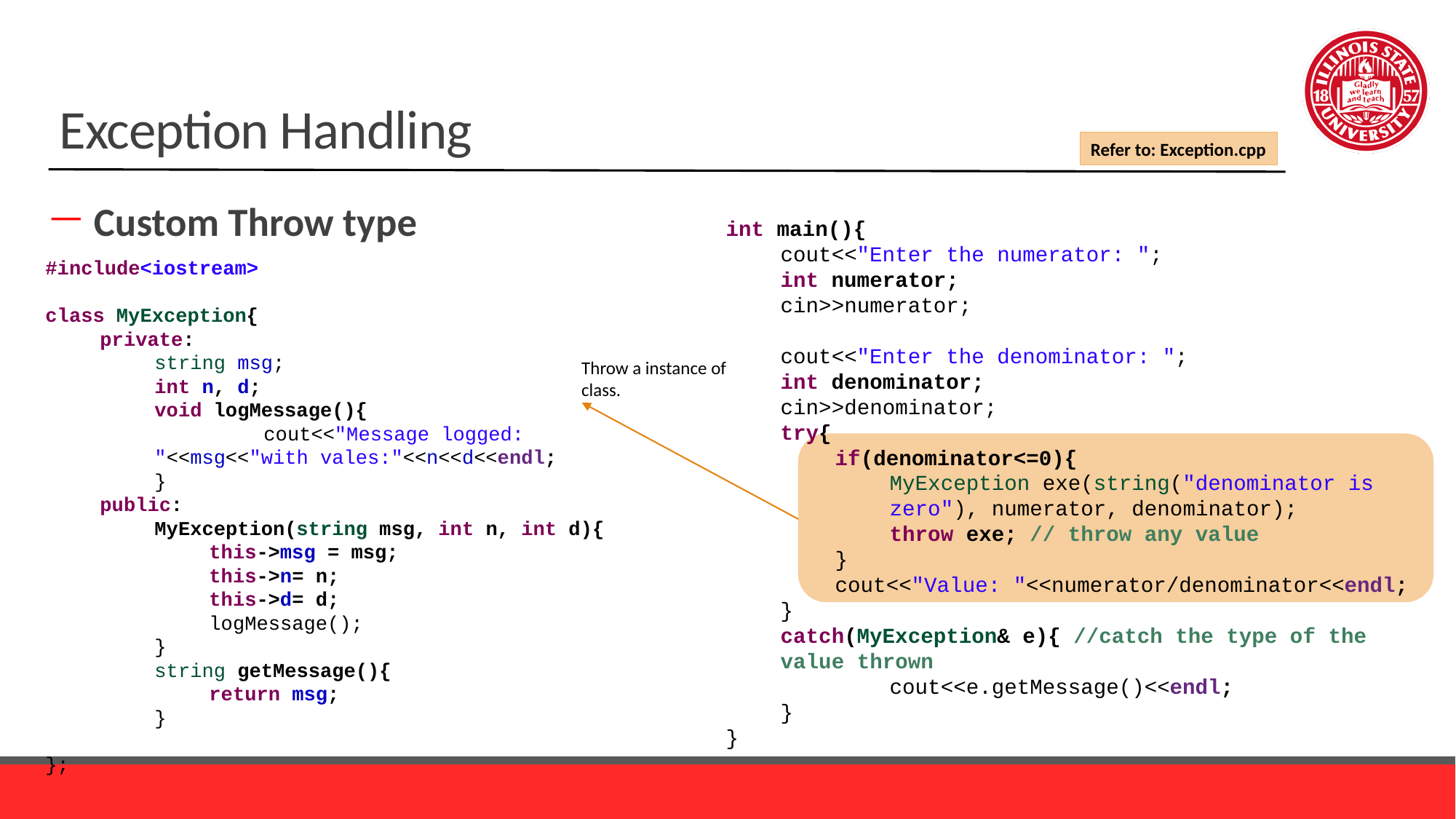

# Exception Handling
Refer to: Exception.cpp

int main(){
cout<<"Enter the numerator: ";
int numerator;
cin>>numerator;

cout<<"Enter the denominator: ";
int denominator;
cin>>denominator;
try{
if(denominator<=0){
MyException exe(string("denominator is zero"), numerator, denominator);
throw exe; // throw any value
}
cout<<"Value: "<<numerator/denominator<<endl;
}
catch(MyException& e){ //catch the type of the value thrown
	cout<<e.getMessage()<<endl;
}
}
Custom Throw type
#include<iostream>

class MyException{
private:
string msg;
int n, d;
void logMessage(){
	cout<<"Message logged: "<<msg<<"with vales:"<<n<<d<<endl;
}
public:
MyException(string msg, int n, int d){
this->msg = msg;
this->n= n;
this->d= d;
logMessage();
}
string getMessage(){
return msg;
}

};
Throw a instance of
class.